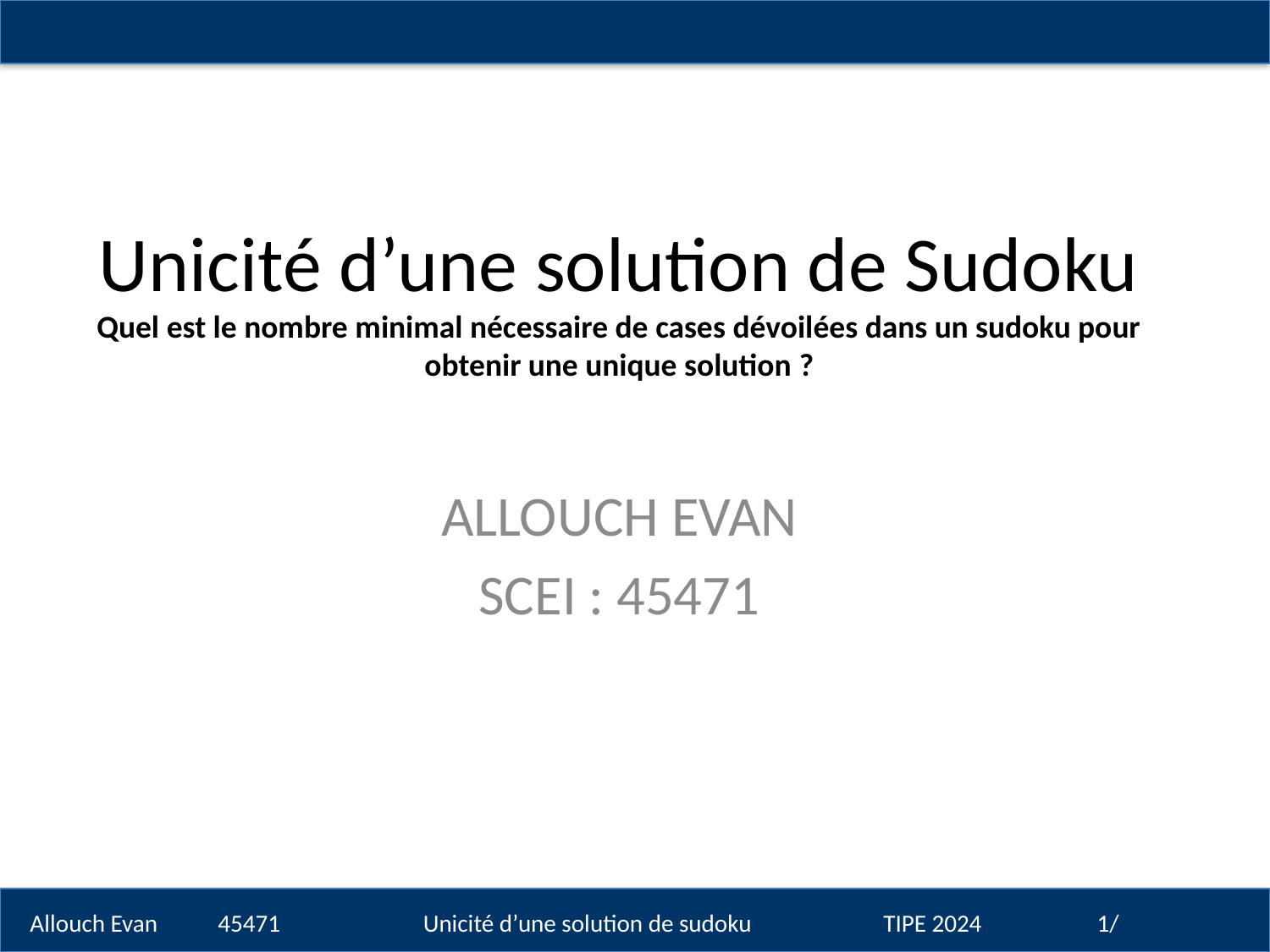

# Unicité d’une solution de Sudoku Quel est le nombre minimal nécessaire de cases dévoilées dans un sudoku pour obtenir une unique solution ?
ALLOUCH EVAN
SCEI : 45471

Allouch Evan           45471                          Unicité d’une solution de sudoku                        TIPE 2024                     1/